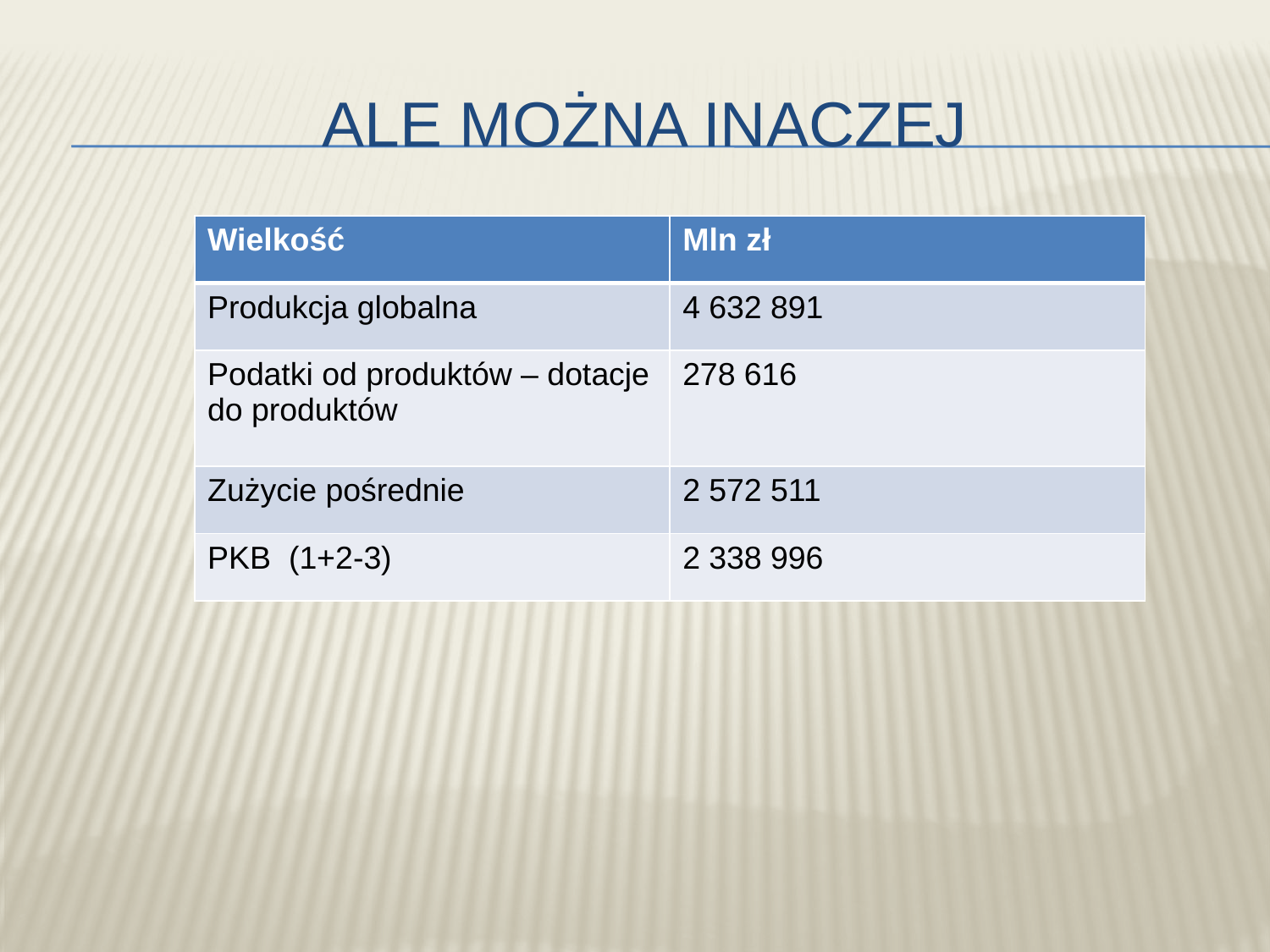

# Ale można inaczej
| Wielkość | Mln zł |
| --- | --- |
| Produkcja globalna | 4 632 891 |
| Podatki od produktów – dotacje do produktów | 278 616 |
| Zużycie pośrednie | 2 572 511 |
| PKB (1+2-3) | 2 338 996 |